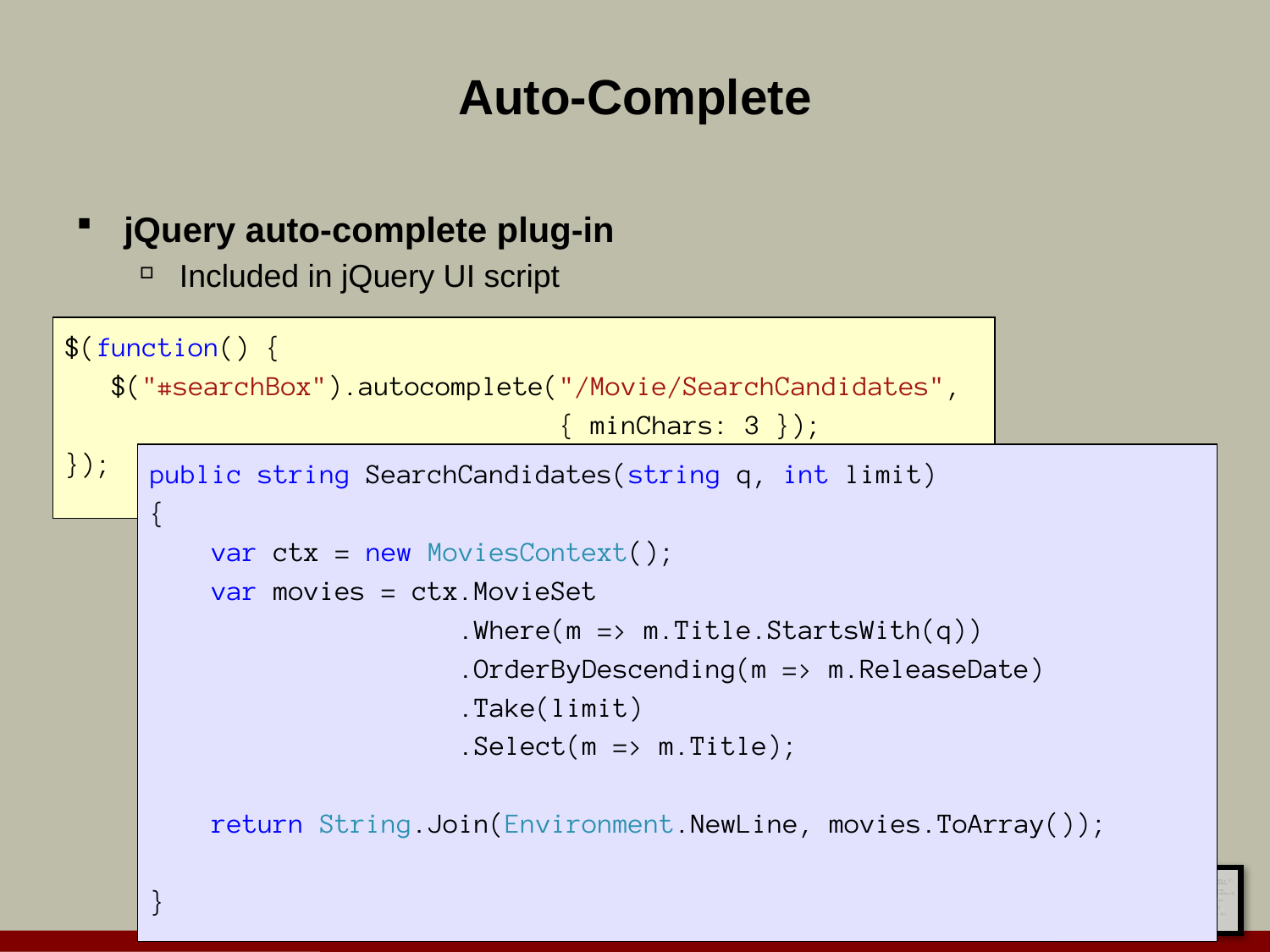

# Auto-Complete
jQuery auto-complete plug-in
Included in jQuery UI script

$(function() {
   $("#searchBox").autocomplete("/Movie/SearchCandidates",
                                { minChars: 3 });
});

public string SearchCandidates(string q, int limit)
{
    var ctx = new MoviesContext();
    var movies = ctx.MovieSet
                    .Where(m => m.Title.StartsWith(q))
                    .OrderByDescending(m => m.ReleaseDate)
                    .Take(limit)
                    .Select(m => m.Title);

    return String.Join(Environment.NewLine, movies.ToArray());

}